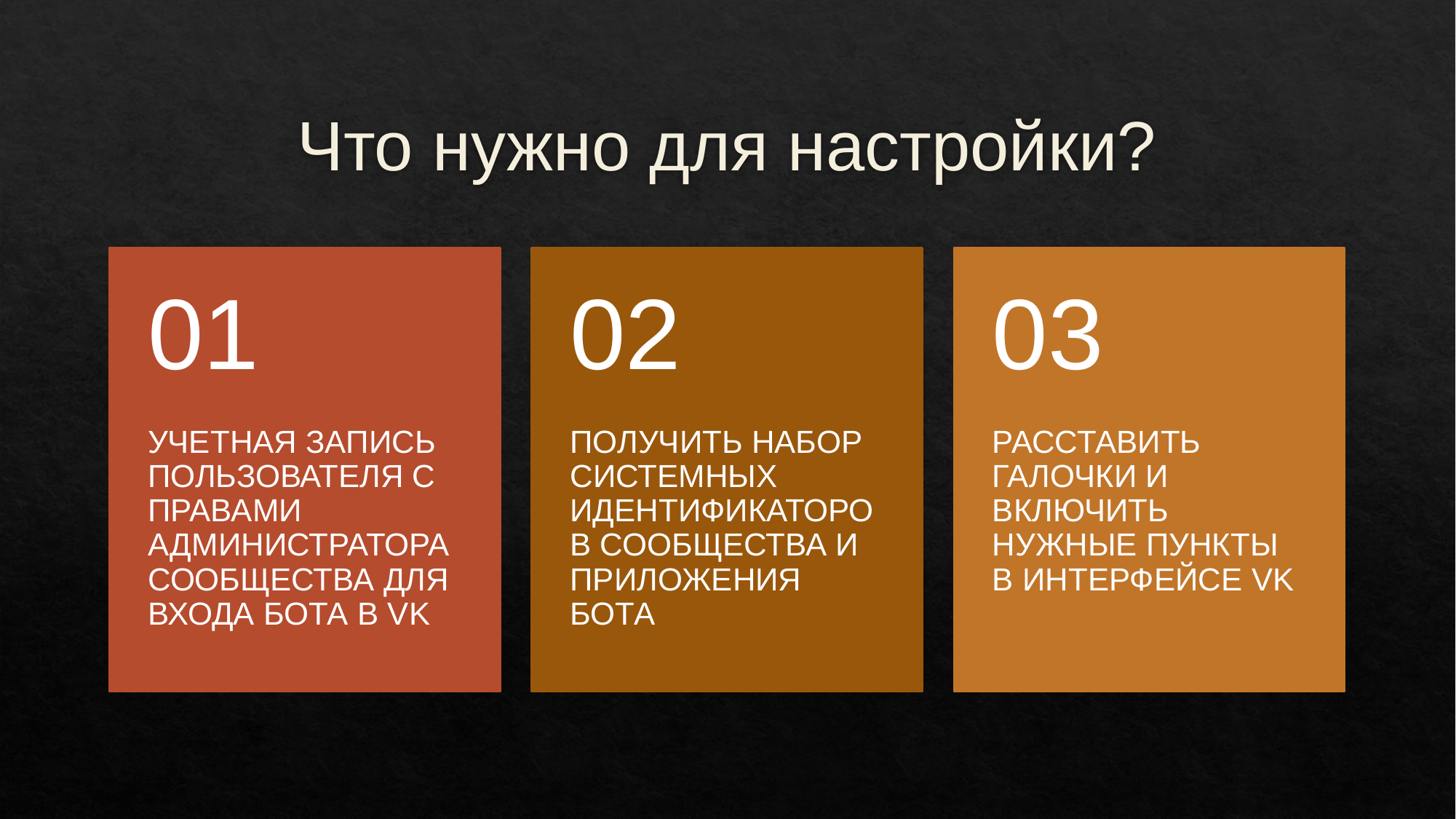

# Что нужно для настройки?
Учетная запись пользователя с правами Администратора Сообщества для входа бота в VK
01
Получить набор системных  идентификаторов Сообщества и приложения Бота
02
Расставить галочки и включить нужные пункты в интерфейсе VK
03